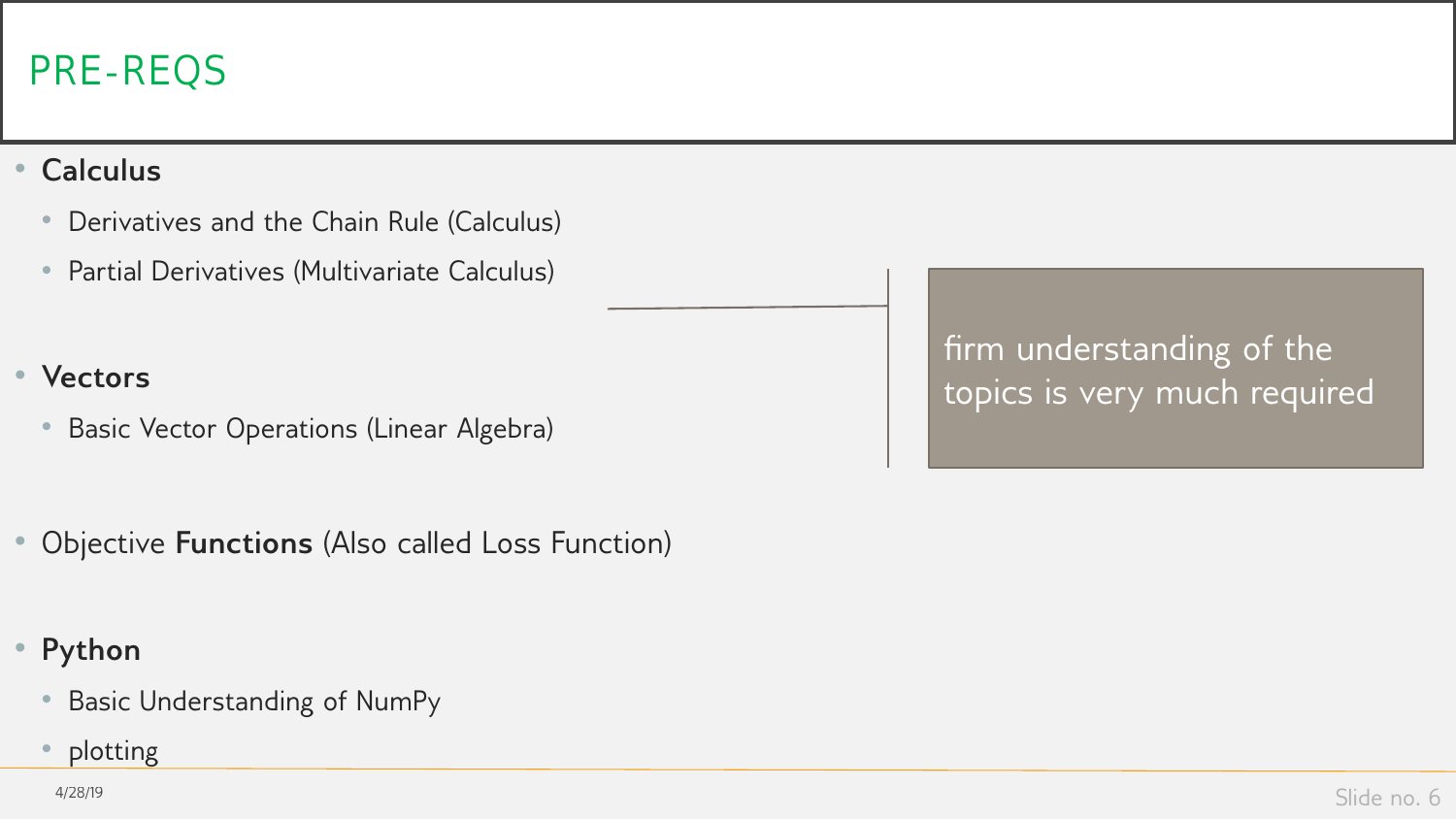

# Pre-reqs
Calculus
Derivatives and the Chain Rule (Calculus)
Partial Derivatives (Multivariate Calculus)

Vectors
Basic Vector Operations (Linear Algebra)

Objective Functions (Also called Loss Function)

Python
Basic Understanding of NumPy
plotting
firm understanding of the topics is very much required
4/28/19
Slide no. 6